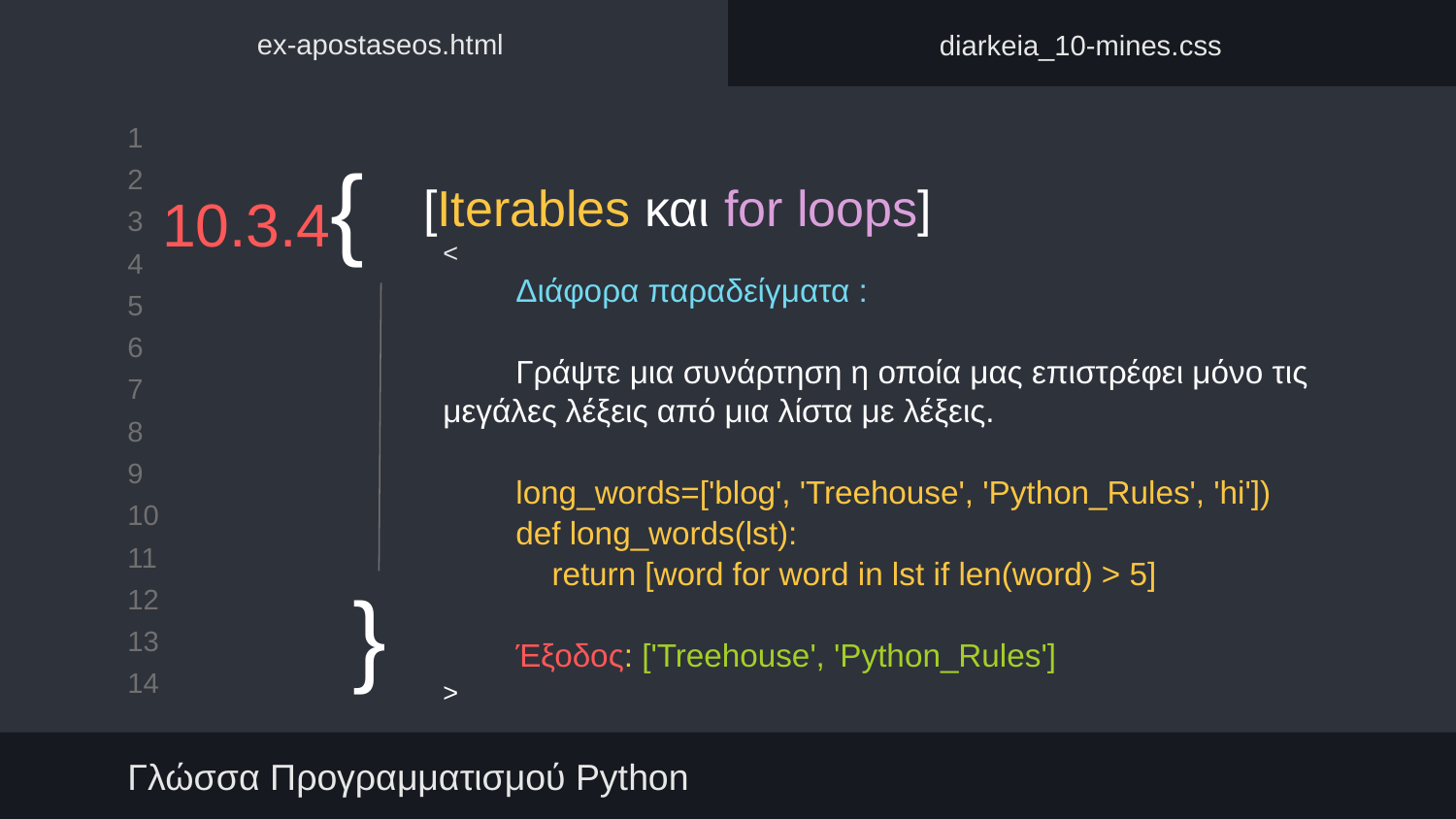

ex-apostaseos.html
diarkeia_10-mines.css
# 10.3.4{
[Iterables και for loops]
<
Διάφορα παραδείγματα :

Γράψτε μια συνάρτηση η οποία μας επιστρέφει μόνο τις μεγάλες λέξεις από μια λίστα με λέξεις.

long_words=['blog', 'Treehouse', 'Python_Rules', 'hi'])
def long_words(lst):
    return [word for word in lst if len(word) > 5]

Έξοδος: ['Treehouse', 'Python_Rules']
>
}
Γλώσσα Προγραμματισμού Python